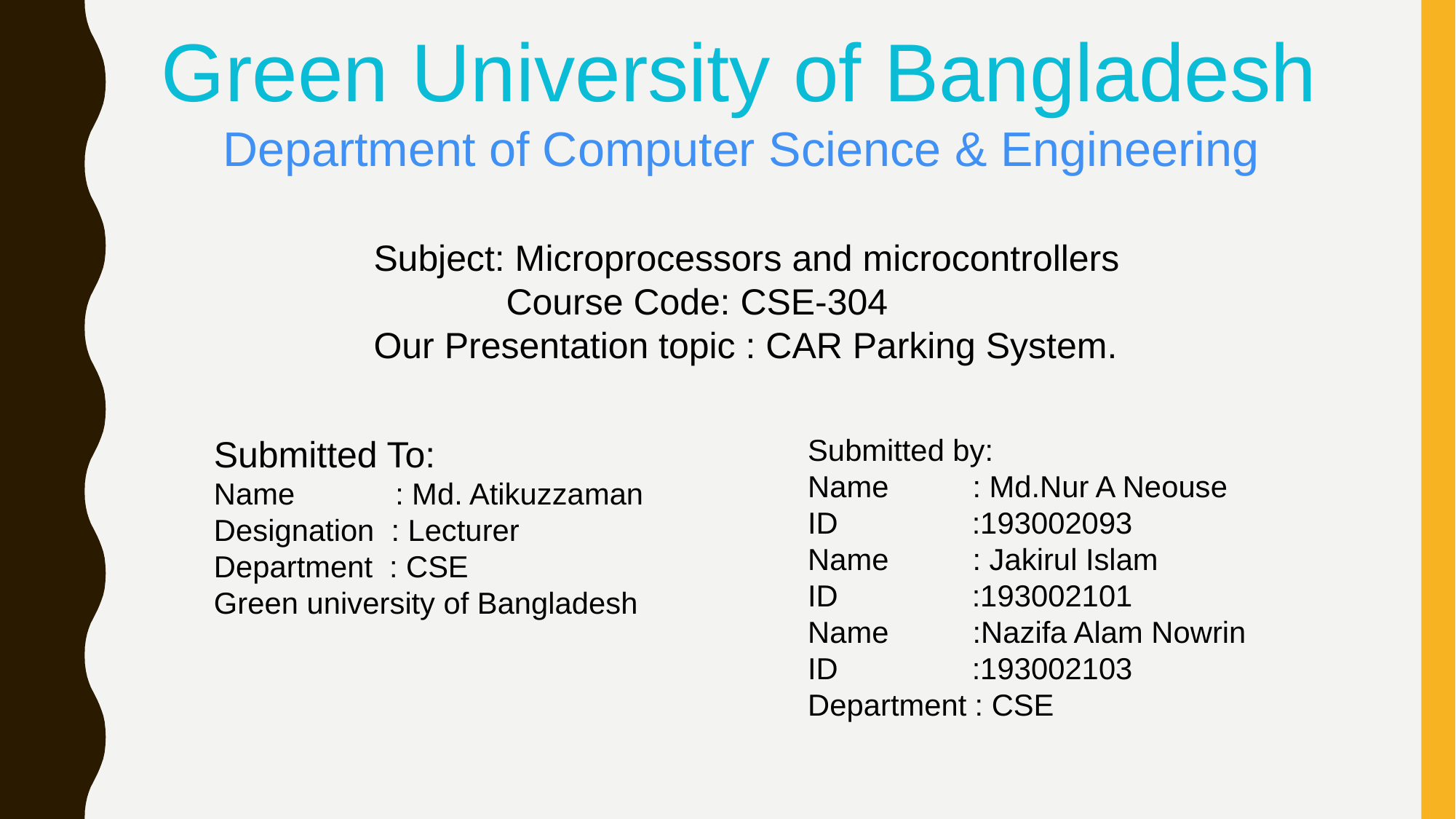

Green University of Bangladesh
             Department of Computer Science & Engineering

                                Subject: Microprocessors and microcontrollers
                                             Course Code: CSE-304
                                Our Presentation topic : CAR Parking System.
Submitted To:
Name            : Md. Atikuzzaman
Designation  : Lecturer
Department  : CSE
Green university of Bangladesh
Submitted by:
Name          : Md.Nur A Neouse
ID                :193002093
Name          : Jakirul Islam
ID                :193002101
Name          :Nazifa Alam Nowrin
ID                :193002103
Department : CSE